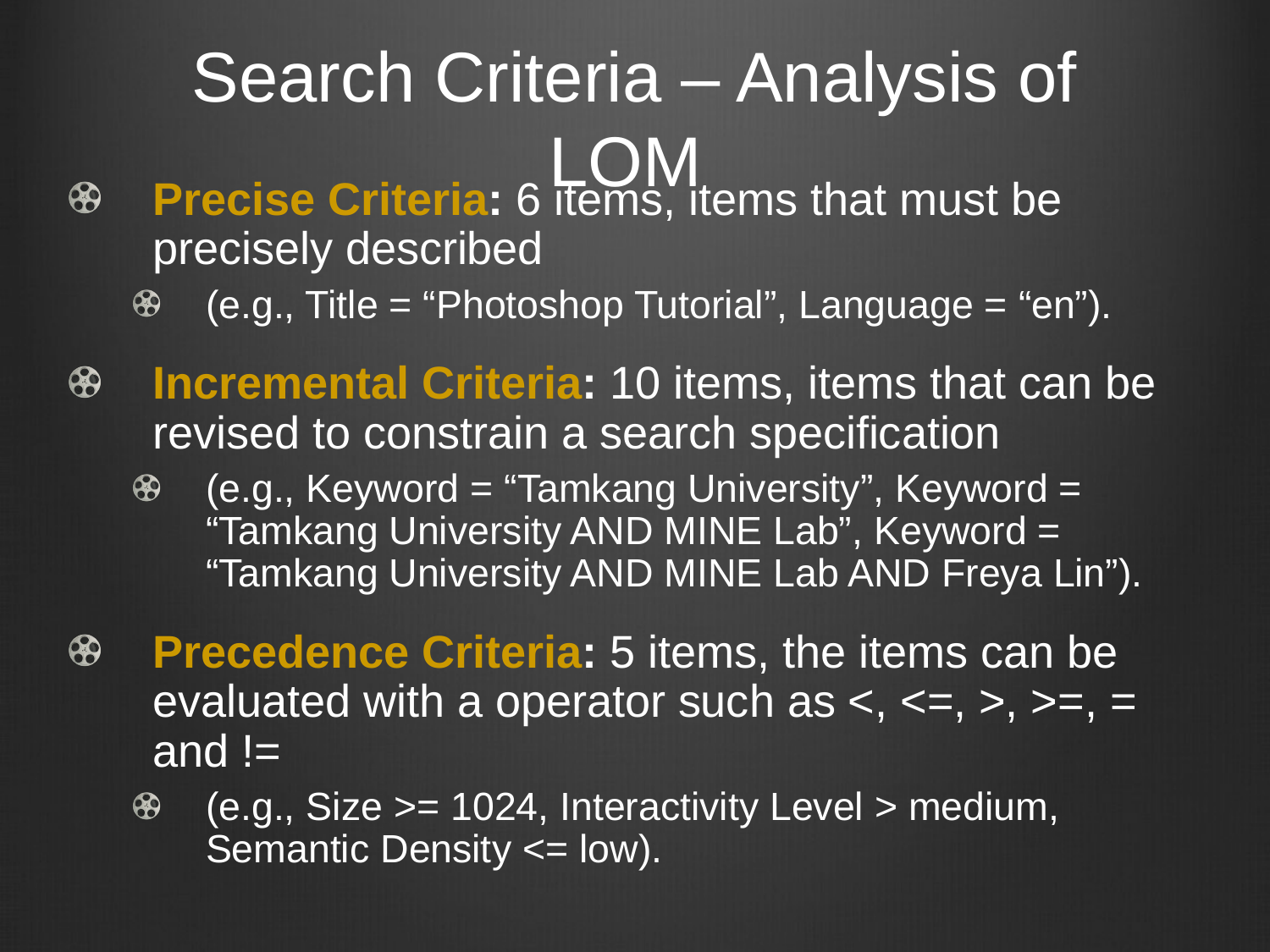

# Search Criteria – Analysis of LOM
Precise Criteria: 6 items, items that must be precisely described
(e.g., Title = “Photoshop Tutorial”, Language = “en”).
Incremental Criteria: 10 items, items that can be revised to constrain a search specification
(e.g., Keyword = “Tamkang University”, Keyword = “Tamkang University AND MINE Lab”, Keyword = “Tamkang University AND MINE Lab AND Freya Lin”).
Precedence Criteria: 5 items, the items can be evaluated with a operator such as <, <=, >, >=, = and !=
(e.g., Size >= 1024, Interactivity Level > medium, Semantic Density <= low).